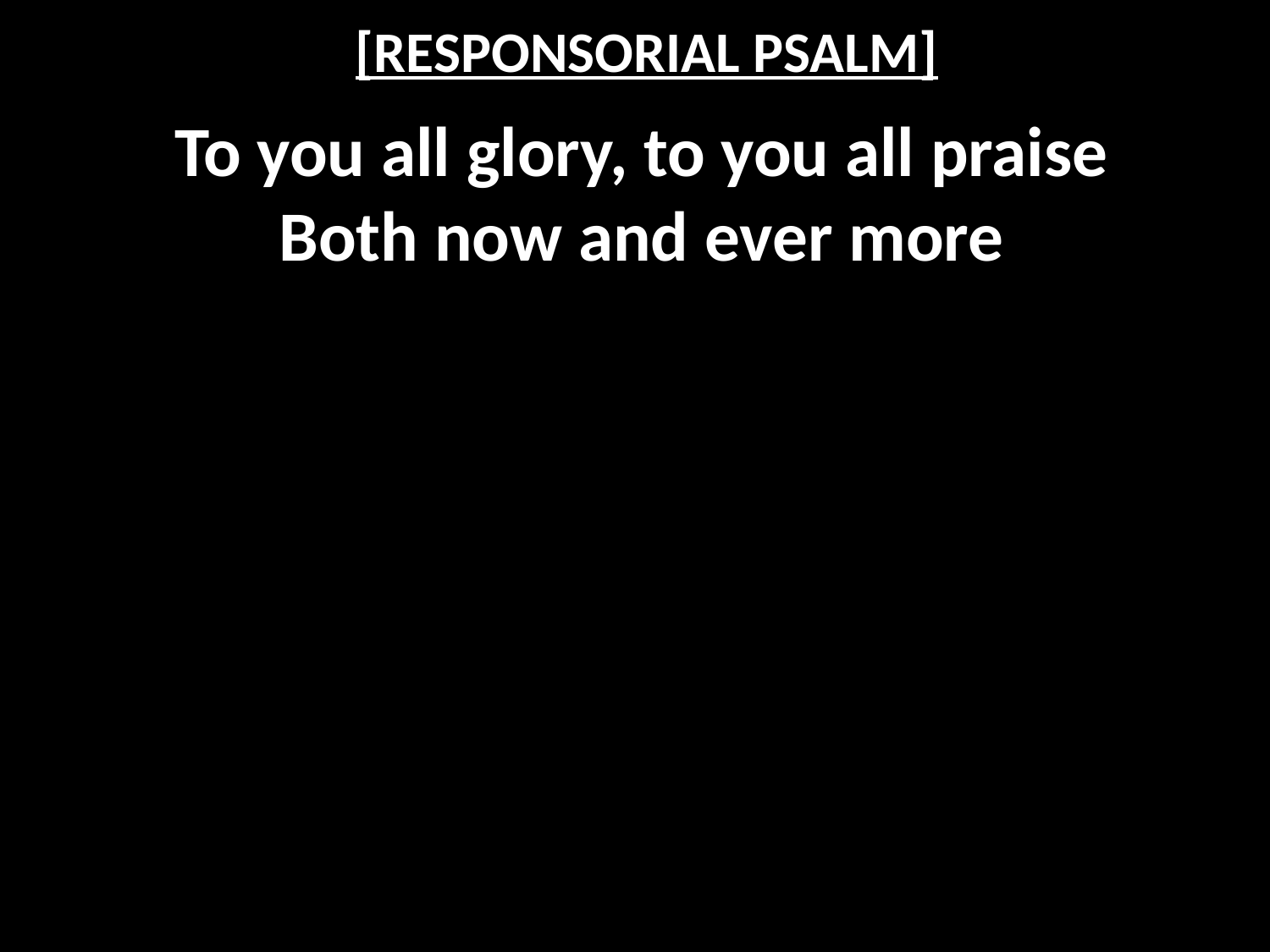

# [RESPONSORIAL PSALM]
To you all glory, to you all praise
Both now and ever more